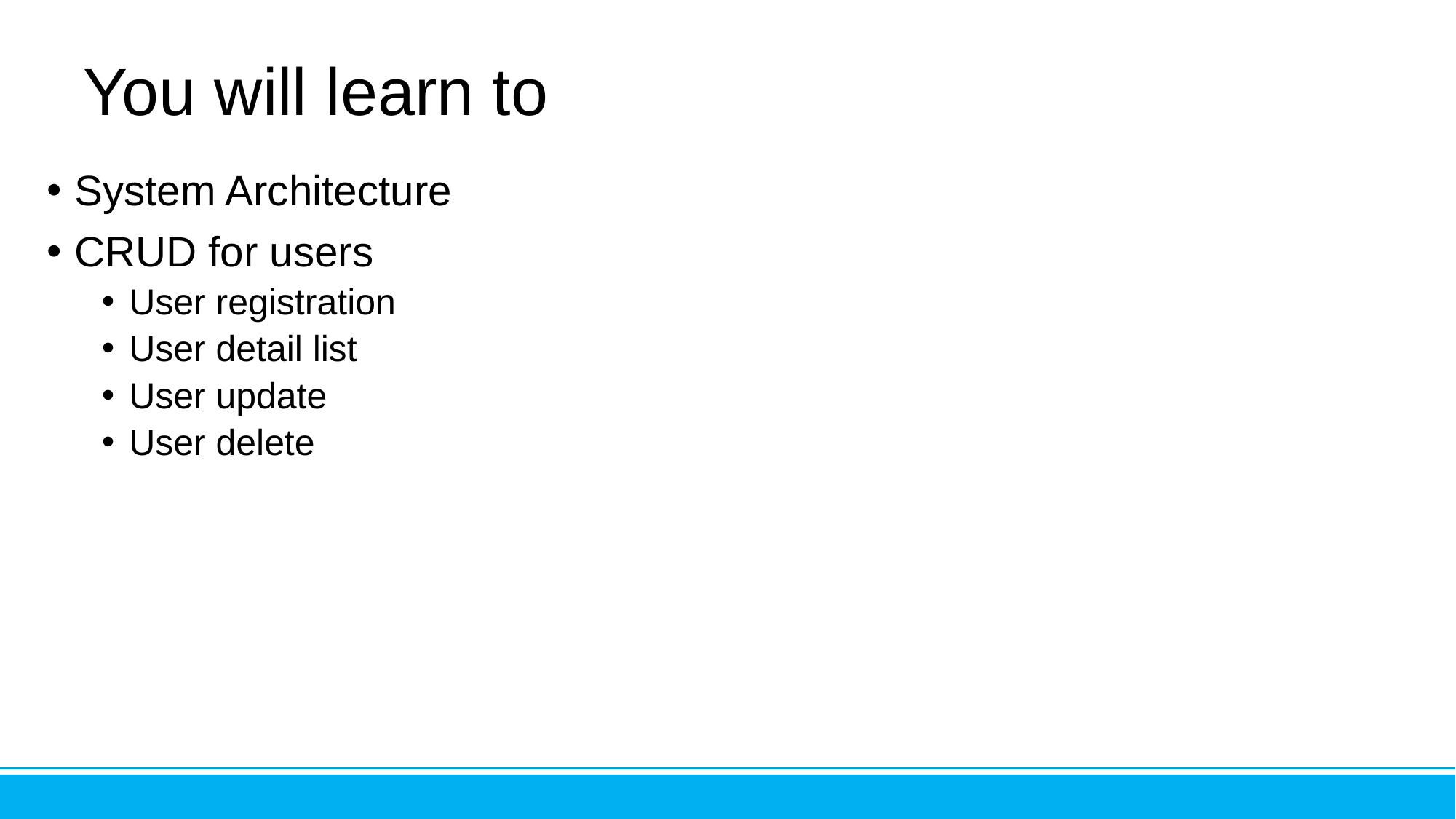

# You will learn to
System Architecture
CRUD for users
User registration
User detail list
User update
User delete